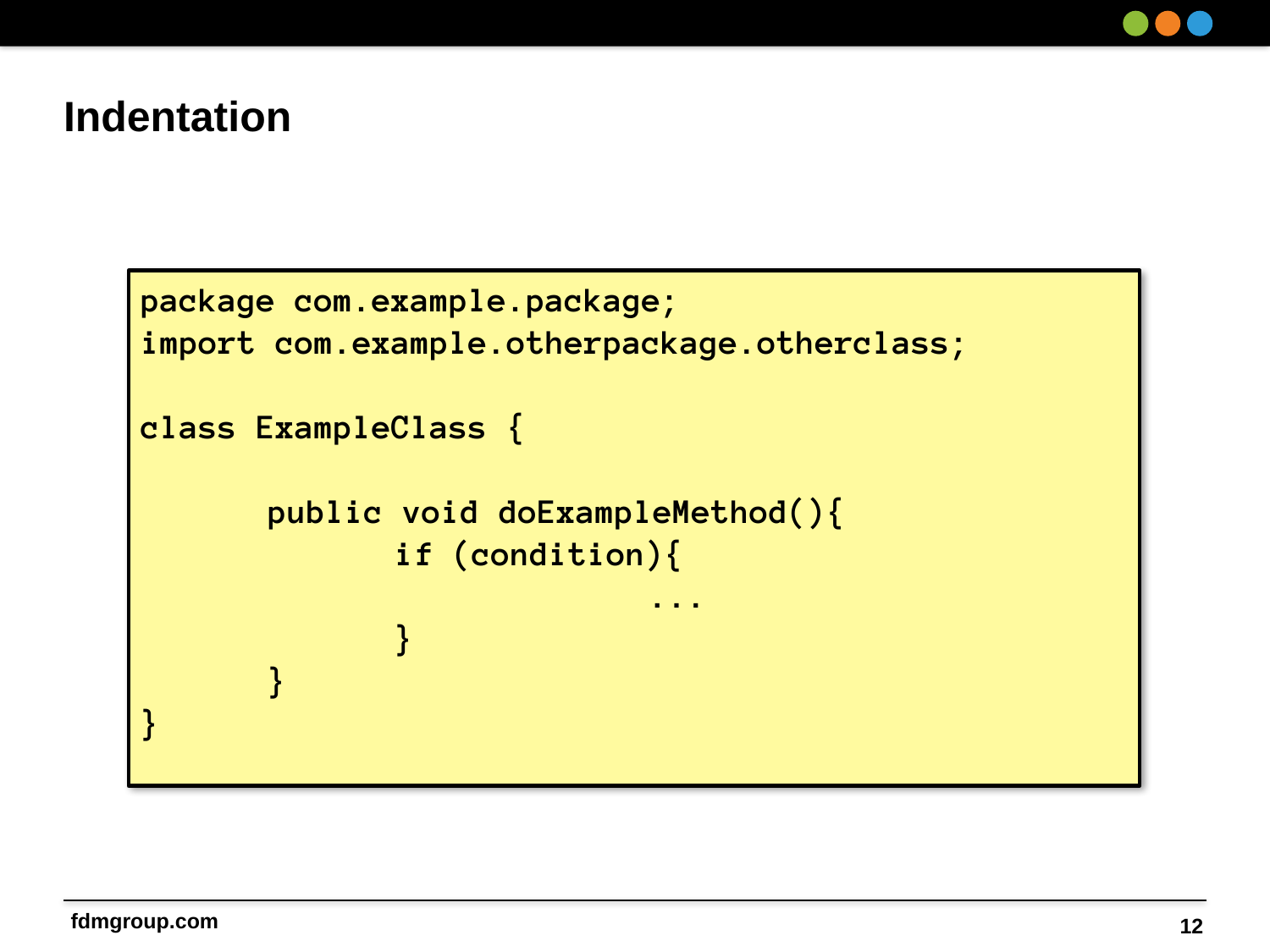

# Indentation
package com.example.package;
import com.example.otherpackage.otherclass;

class ExampleClass {

	public void doExampleMethod(){
		if (condition){
				...
		}
	}
}
12